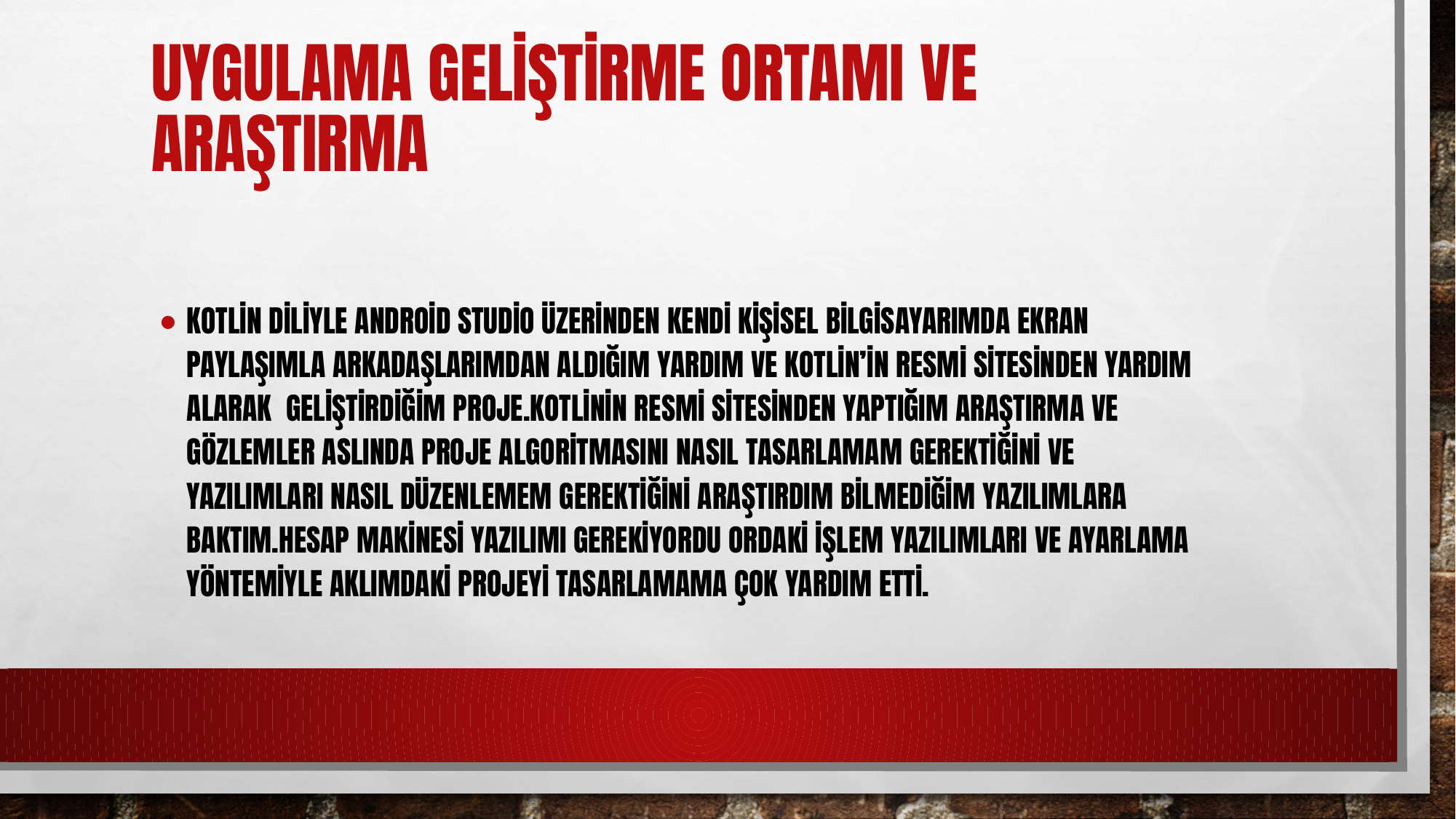

# Uygulama Geliştirme Ortamı Ve Araştırma

Kotlin diliyle Android Studio üzerinden kendi kişisel bilgisayarımda ekran paylaşımla arkadaşlarımdan aldığım yardım ve Kotlin’in resmi sitesinden yardım alarak  geliştirdiğim proje.Kotlinin resmi sitesinden yaptığım araştırma ve gözlemler aslında proje algoritmasını nasıl tasarlamam gerektiğini ve yazılımları nasıl düzenlemem gerektiğini araştırdım bilmediğim yazılımlara baktım.Hesap makinesi yazılımı gerekiyordu ordaki işlem yazılımları ve ayarlama yöntemiyle aklımdaki projeyi tasarlamama çok yardım etti.